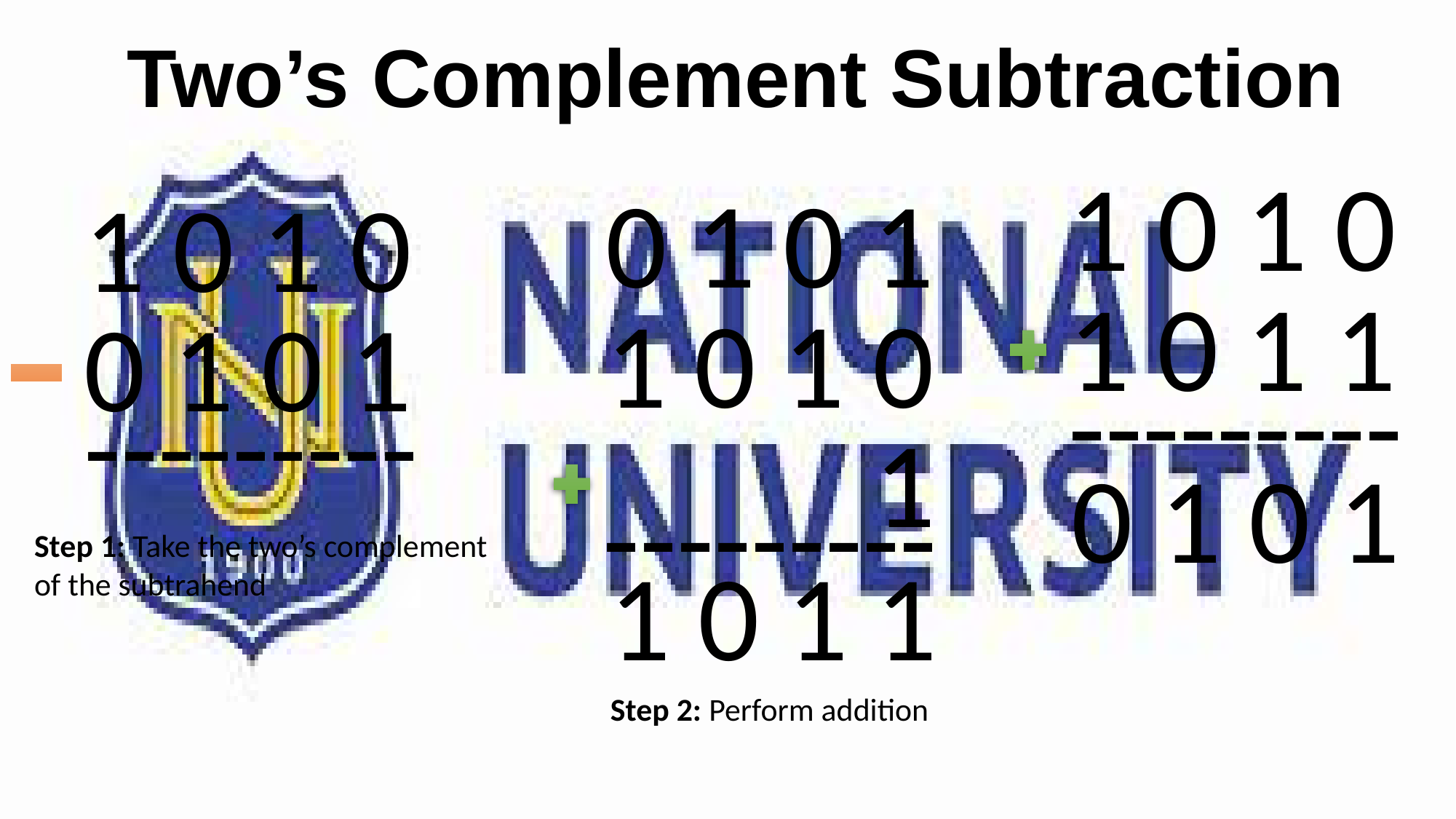

# Two’s Complement Subtraction
1 0 1 0
0 1 0 1
1 0 1 0
1 0 1 1
1 0 1 0
0 1 0 1

---------
---------
1
0 1 0 1
---------

Step 1: Take the two’s complement of the subtrahend
1 0 1 1
Step 2: Perform addition